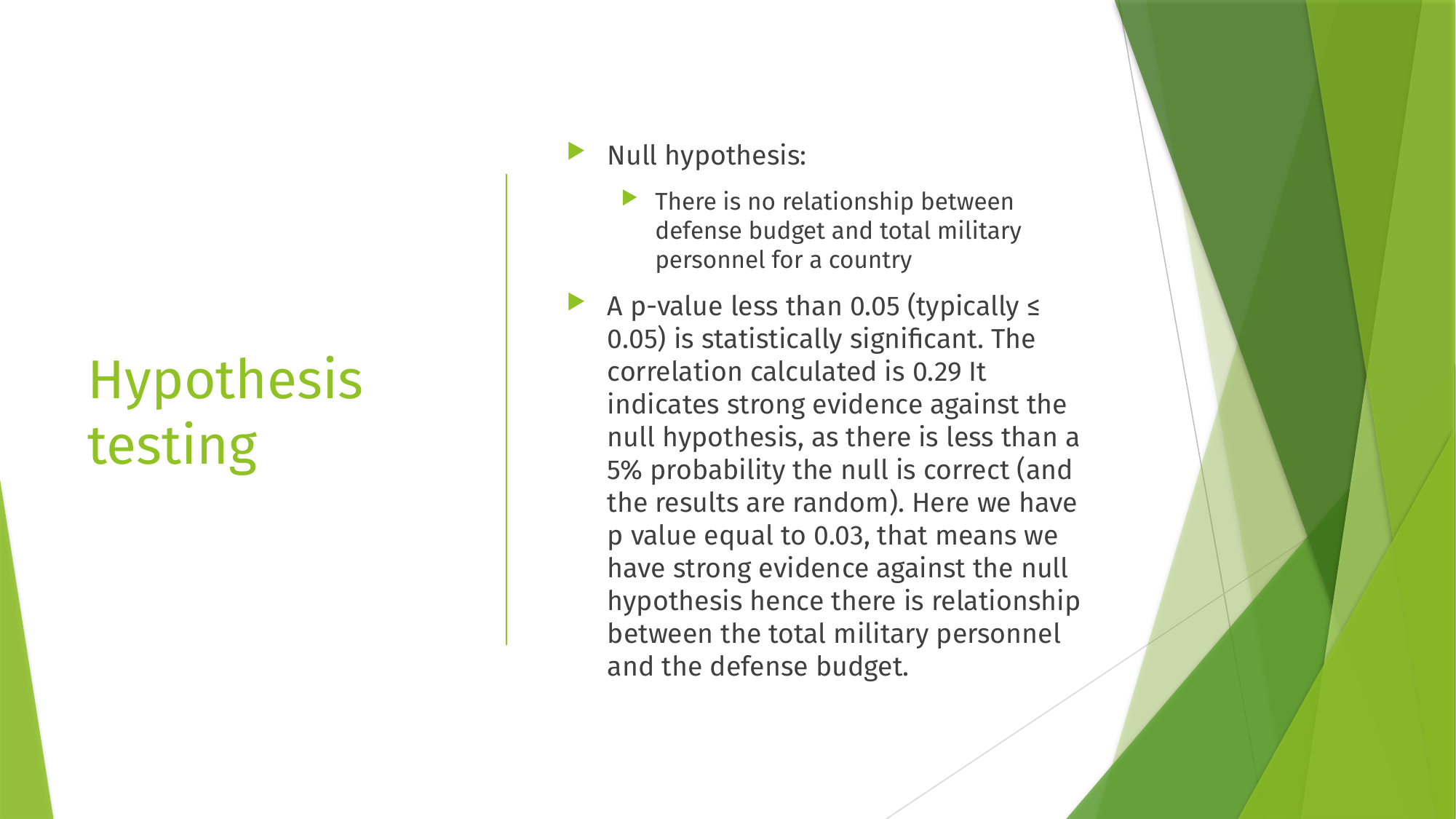

# Hypothesis testing
Null hypothesis:
There is no relationship between defense budget and total military personnel for a country
A p-value less than 0.05 (typically ≤ 0.05) is statistically significant. The correlation calculated is 0.29 It indicates strong evidence against the null hypothesis, as there is less than a 5% probability the null is correct (and the results are random). Here we have p value equal to 0.03, that means we have strong evidence against the null hypothesis hence there is relationship between the total military personnel and the defense budget.